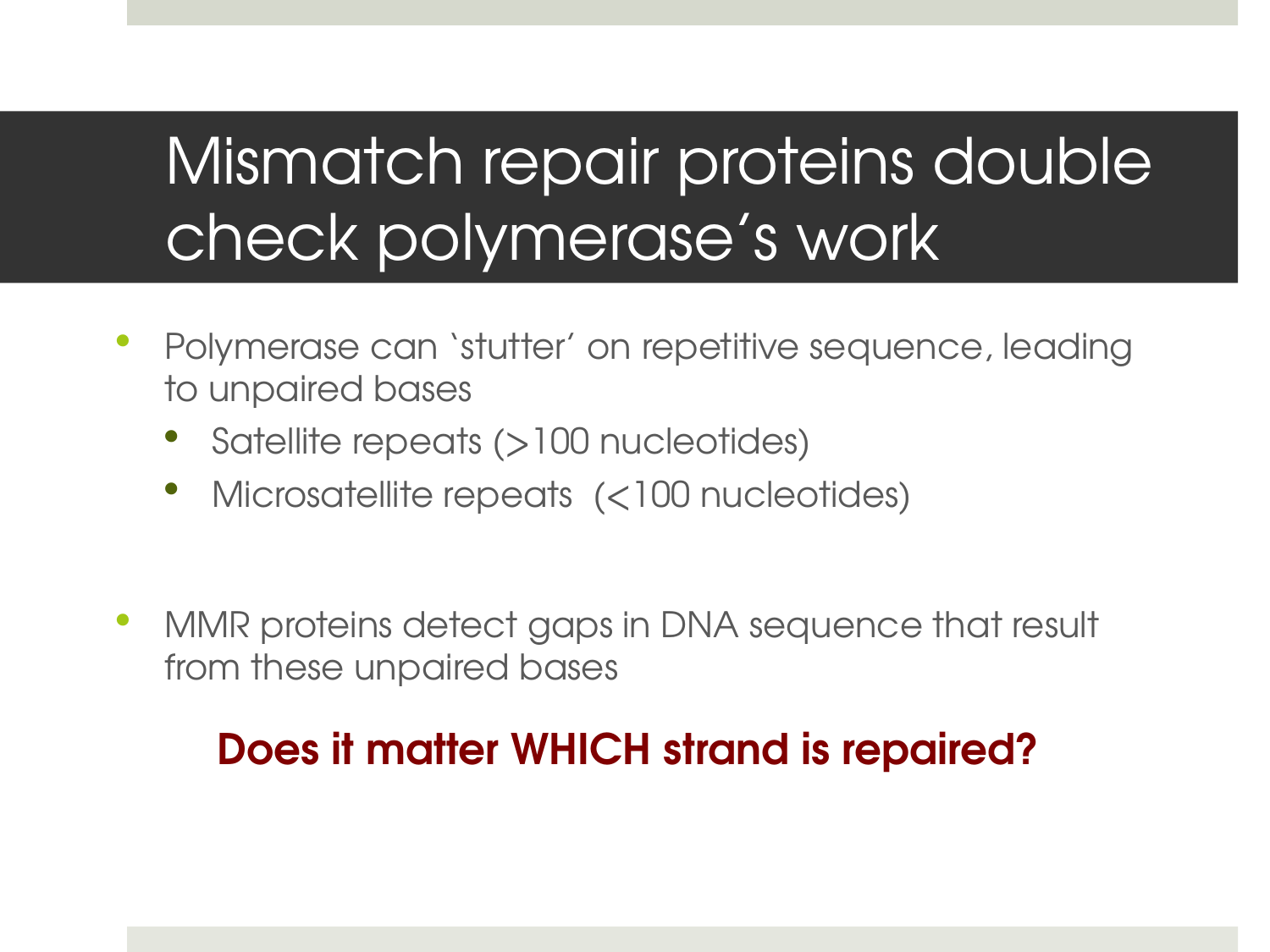

# Mismatch repair proteins double check polymerase’s work
Polymerase can ‘stutter’ on repetitive sequence, leading to unpaired bases
Satellite repeats (>100 nucleotides)
Microsatellite repeats  (<100 nucleotides)

MMR proteins detect gaps in DNA sequence that result from these unpaired bases
Does it matter WHICH strand is repaired?